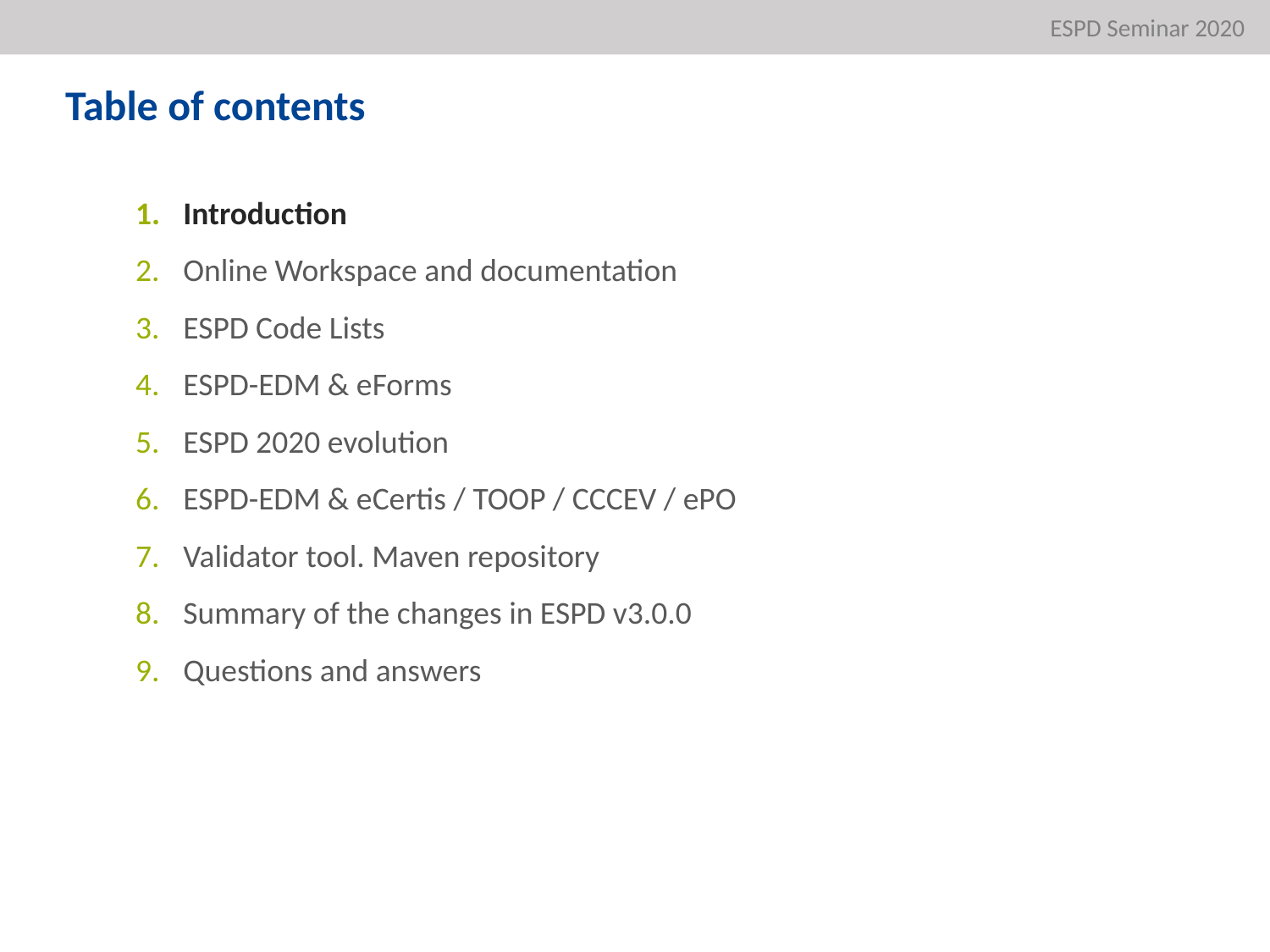

ESPD Seminar 2020
Table of contents
Introduction
Online Workspace and documentation
ESPD Code Lists
ESPD-EDM & eForms
ESPD 2020 evolution
ESPD-EDM & eCertis / TOOP / CCCEV / ePO
Validator tool. Maven repository
Summary of the changes in ESPD v3.0.0
Questions and answers